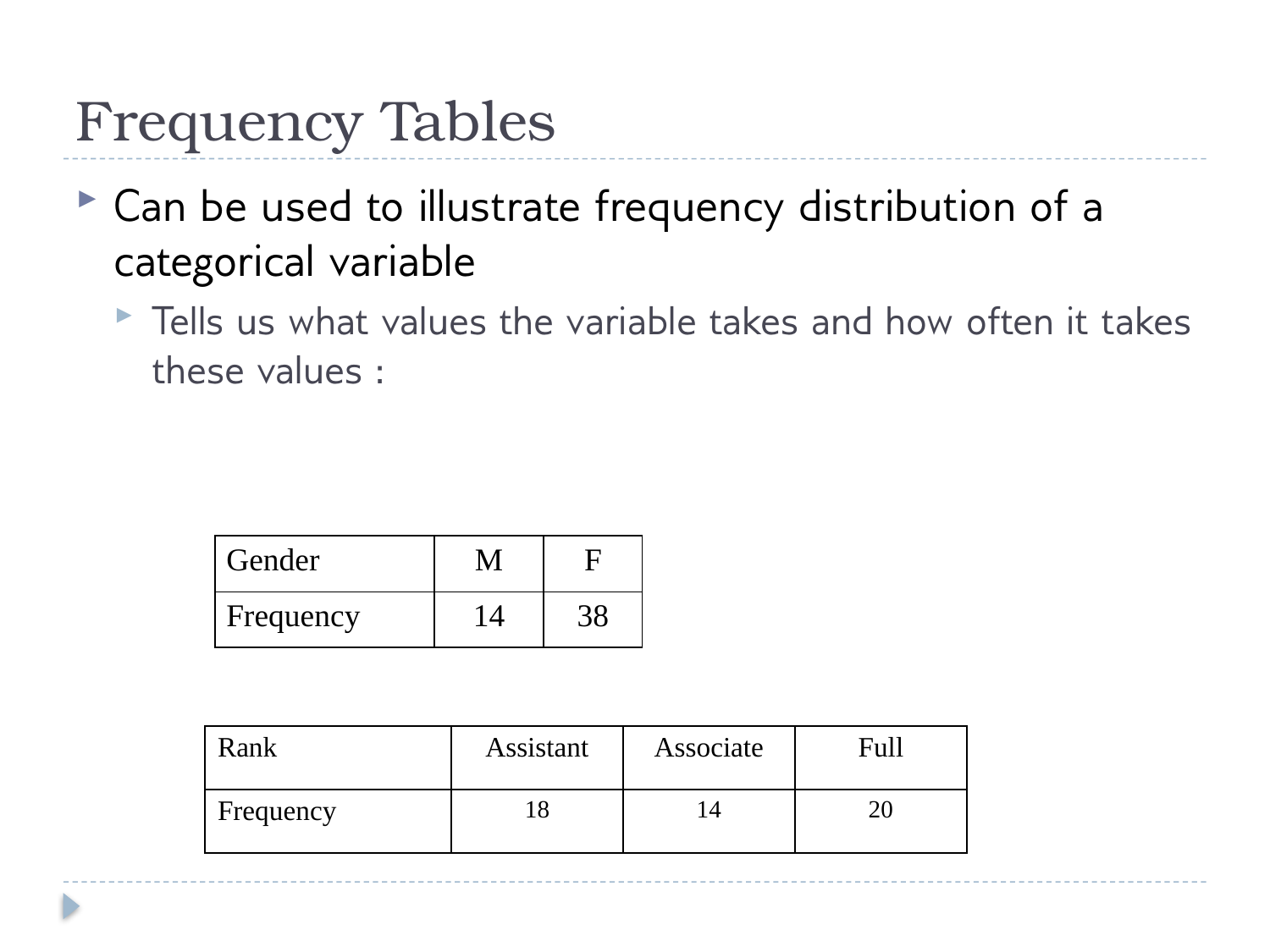

# Frequency Tables
Can be used to illustrate frequency distribution of a categorical variable
Tells us what values the variable takes and how often it takes these values :

| Gender | M | F |
| --- | --- | --- |
| Frequency | 14 | 38 |
| Rank | Assistant | Associate | Full |
| --- | --- | --- | --- |
| Frequency | 18 | 14 | 20 |